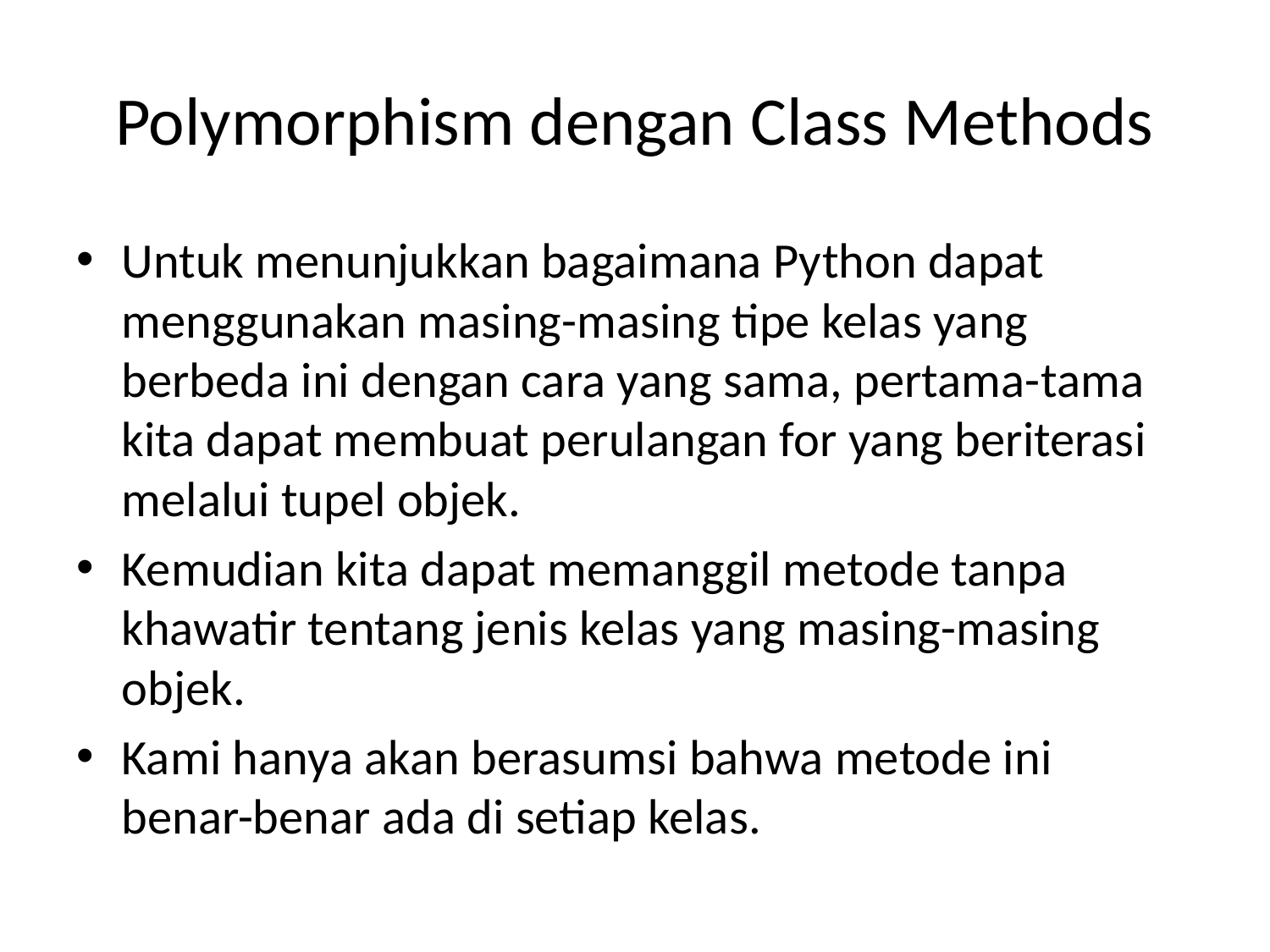

# Polymorphism dengan Class Methods
Untuk menunjukkan bagaimana Python dapat menggunakan masing-masing tipe kelas yang berbeda ini dengan cara yang sama, pertama-tama kita dapat membuat perulangan for yang beriterasi melalui tupel objek.
Kemudian kita dapat memanggil metode tanpa khawatir tentang jenis kelas yang masing-masing objek.
Kami hanya akan berasumsi bahwa metode ini benar-benar ada di setiap kelas.